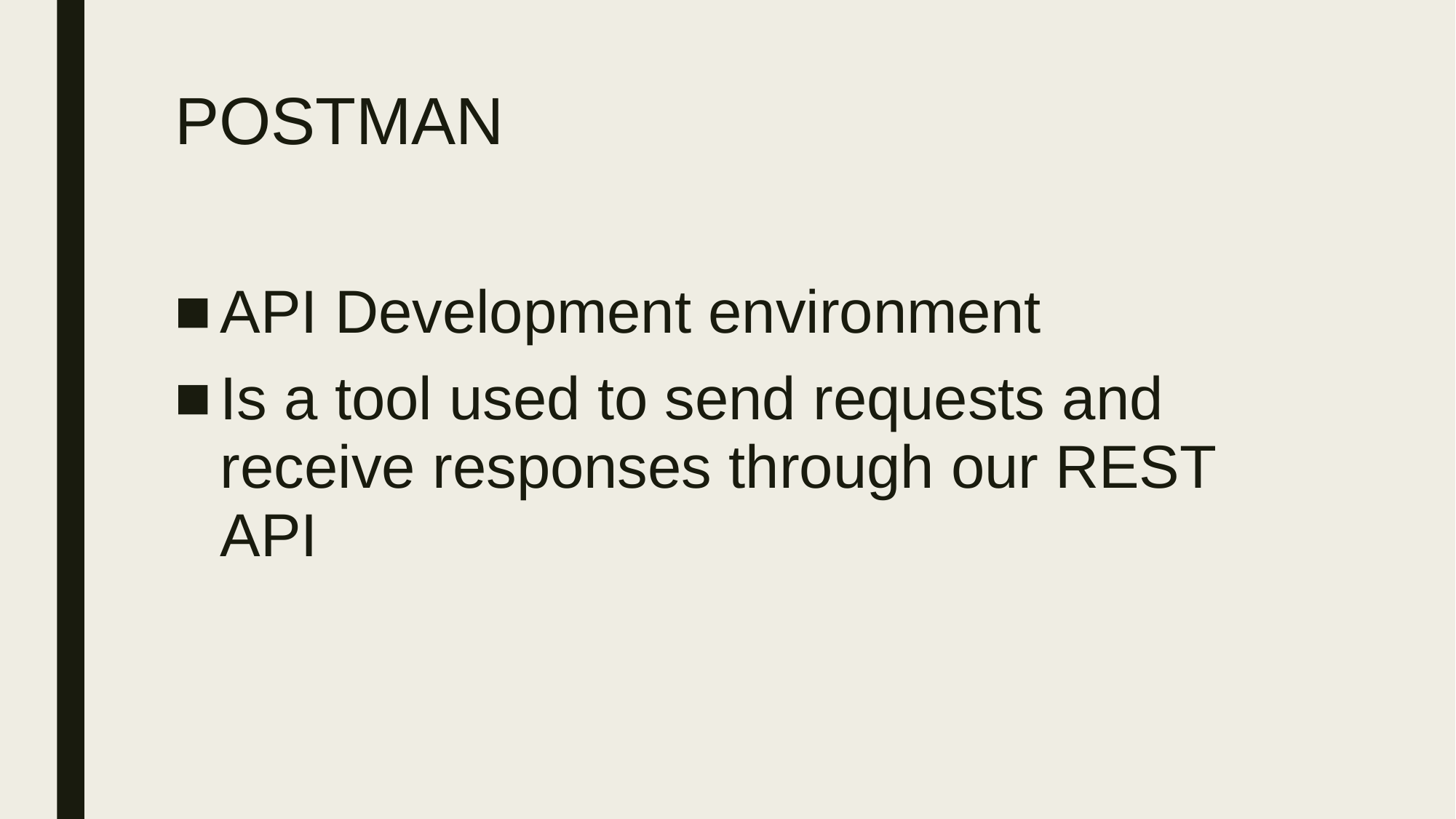

# POSTMAN
API Development environment
Is a tool used to send requests and receive responses through our REST API